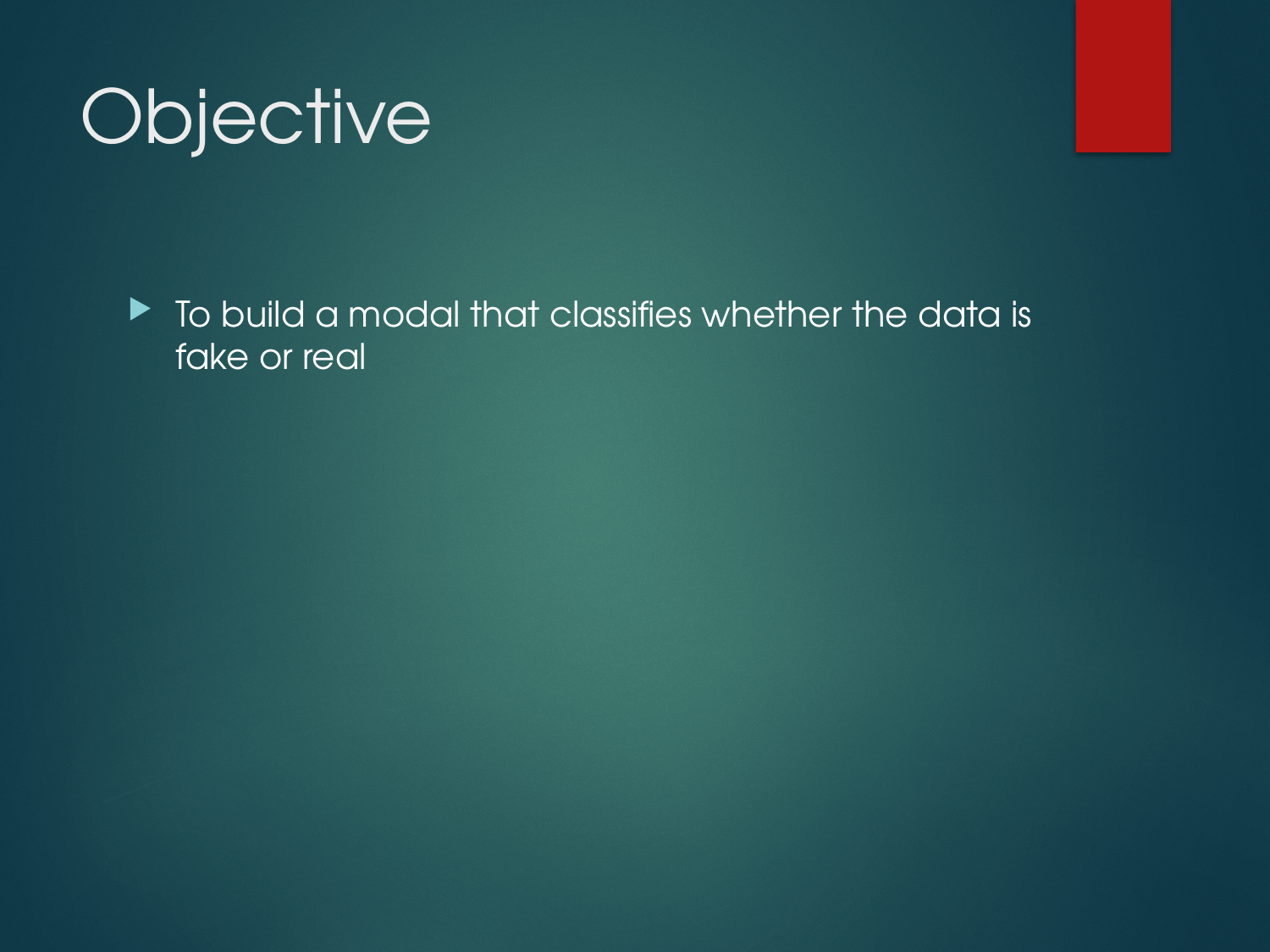

# Objective
To build a modal that classifies whether the data is fake or real